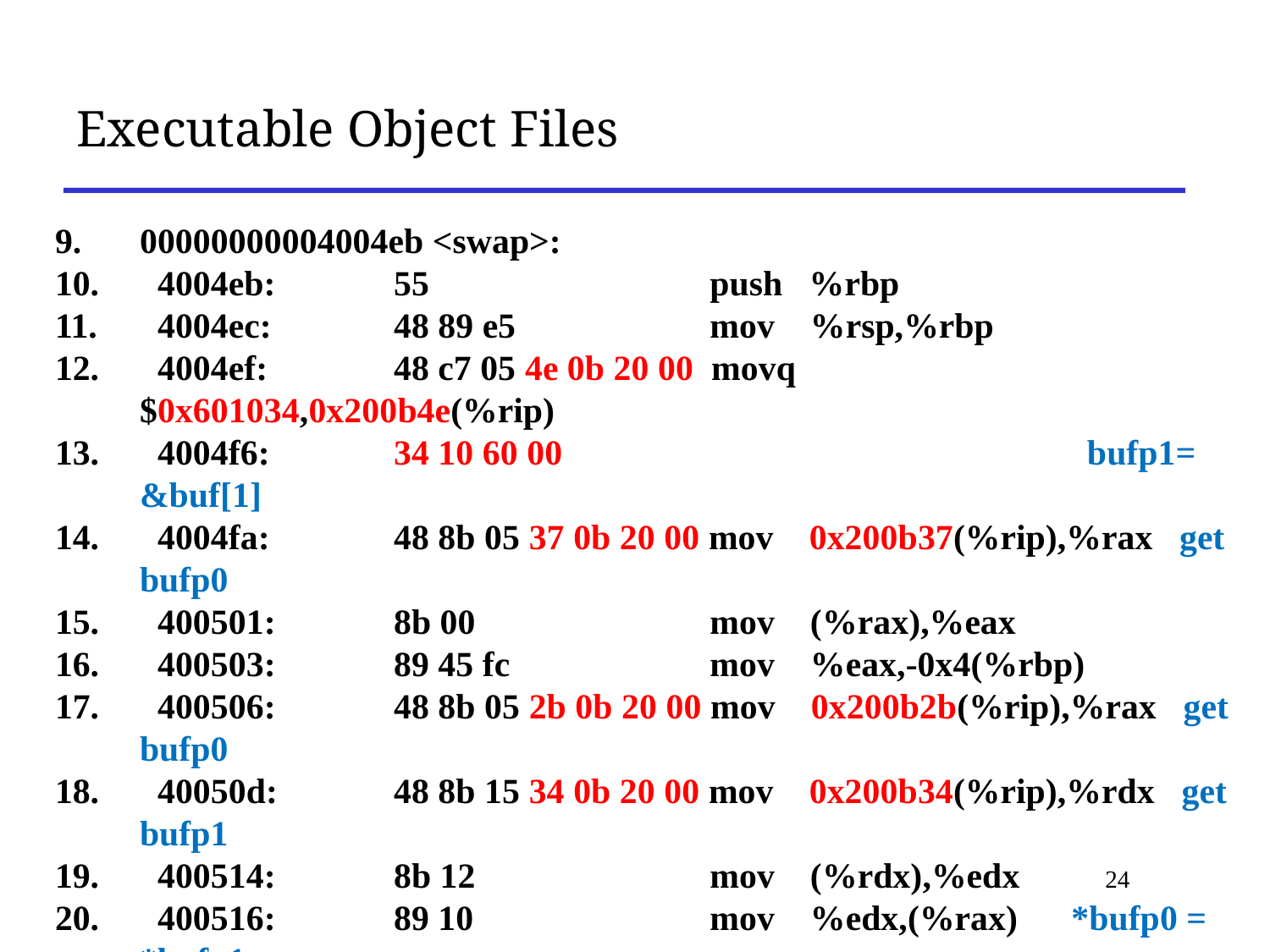

# Executable Object Files
00000000004004eb <swap>:
  4004eb:	55                   	       push   %rbp
  4004ec:	48 89 e5             	       mov    %rsp,%rbp
  4004ef:	48 c7 05 4e 0b 20 00  movq   $0x601034,0x200b4e(%rip)
  4004f6:	34 10 60 00                                                           bufp1= &buf[1]
  4004fa:	48 8b 05 37 0b 20 00 mov    0x200b37(%rip),%rax   get bufp0
  400501:	8b 00                	       mov    (%rax),%eax
  400503:	89 45 fc             	       mov    %eax,-0x4(%rbp)
  400506:	48 8b 05 2b 0b 20 00 mov    0x200b2b(%rip),%rax   get bufp0
  40050d:	48 8b 15 34 0b 20 00 mov    0x200b34(%rip),%rdx   get bufp1
  400514:	8b 12                	       mov    (%rdx),%edx
  400516:	89 10                	       mov    %edx,(%rax)      *bufp0 = *bufp1
  400518:	48 8b 05 29 0b 20 00 mov    0x200b29(%rip),%rax   get bufp0
  40051f:	8b 55 fc             	       mov    -0x4(%rbp),%edx
  400522:	89 10                           mov    %edx,(%rax)
24